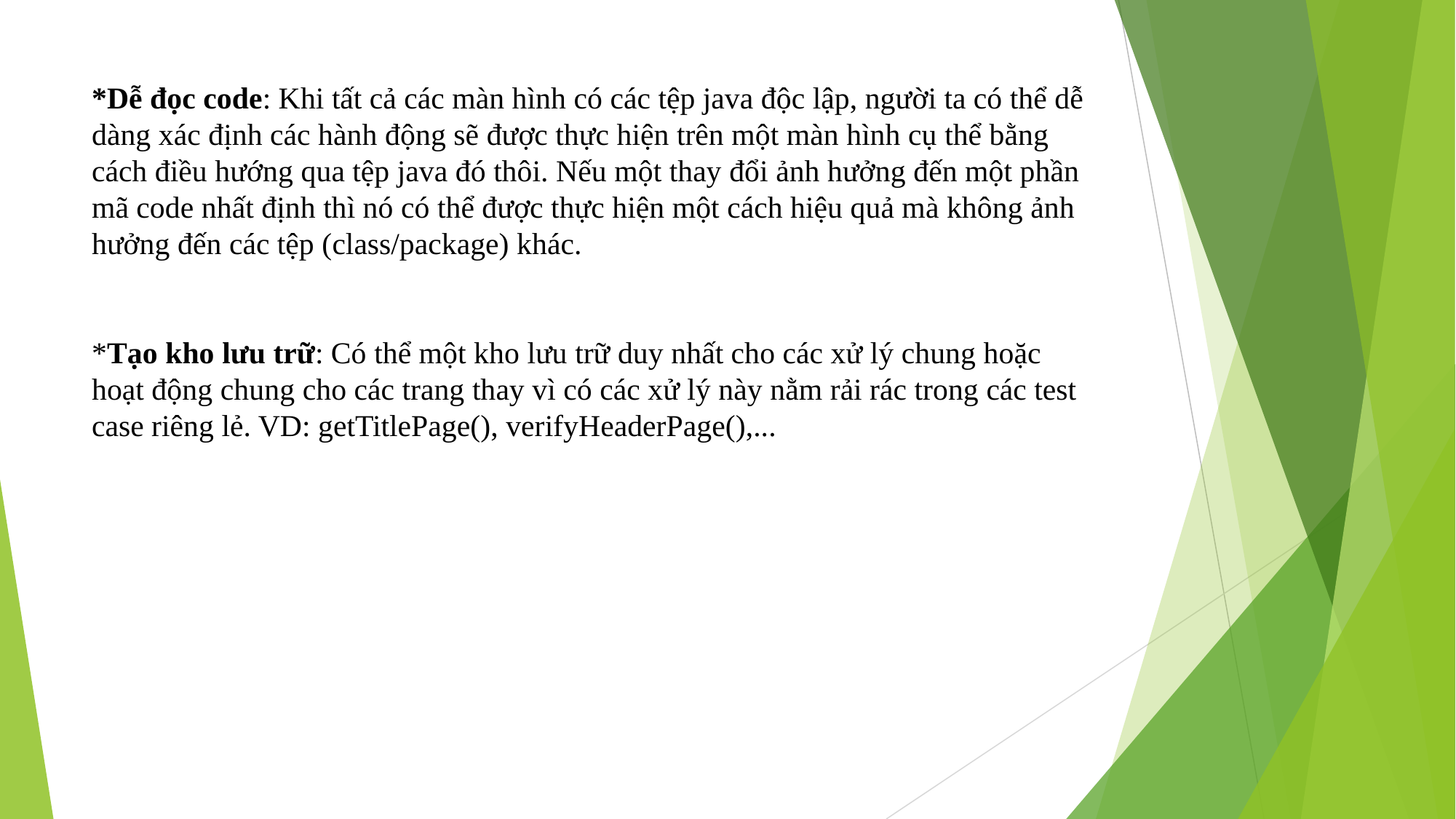

# *Dễ đọc code: Khi tất cả các màn hình có các tệp java độc lập, người ta có thể dễ dàng xác định các hành động sẽ được thực hiện trên một màn hình cụ thể bằng cách điều hướng qua tệp java đó thôi. Nếu một thay đổi ảnh hưởng đến một phần mã code nhất định thì nó có thể được thực hiện một cách hiệu quả mà không ảnh hưởng đến các tệp (class/package) khác. *Tạo kho lưu trữ: Có thể một kho lưu trữ duy nhất cho các xử lý chung hoặc hoạt động chung cho các trang thay vì có các xử lý này nằm rải rác trong các test case riêng lẻ. VD: getTitlePage(), verifyHeaderPage(),...